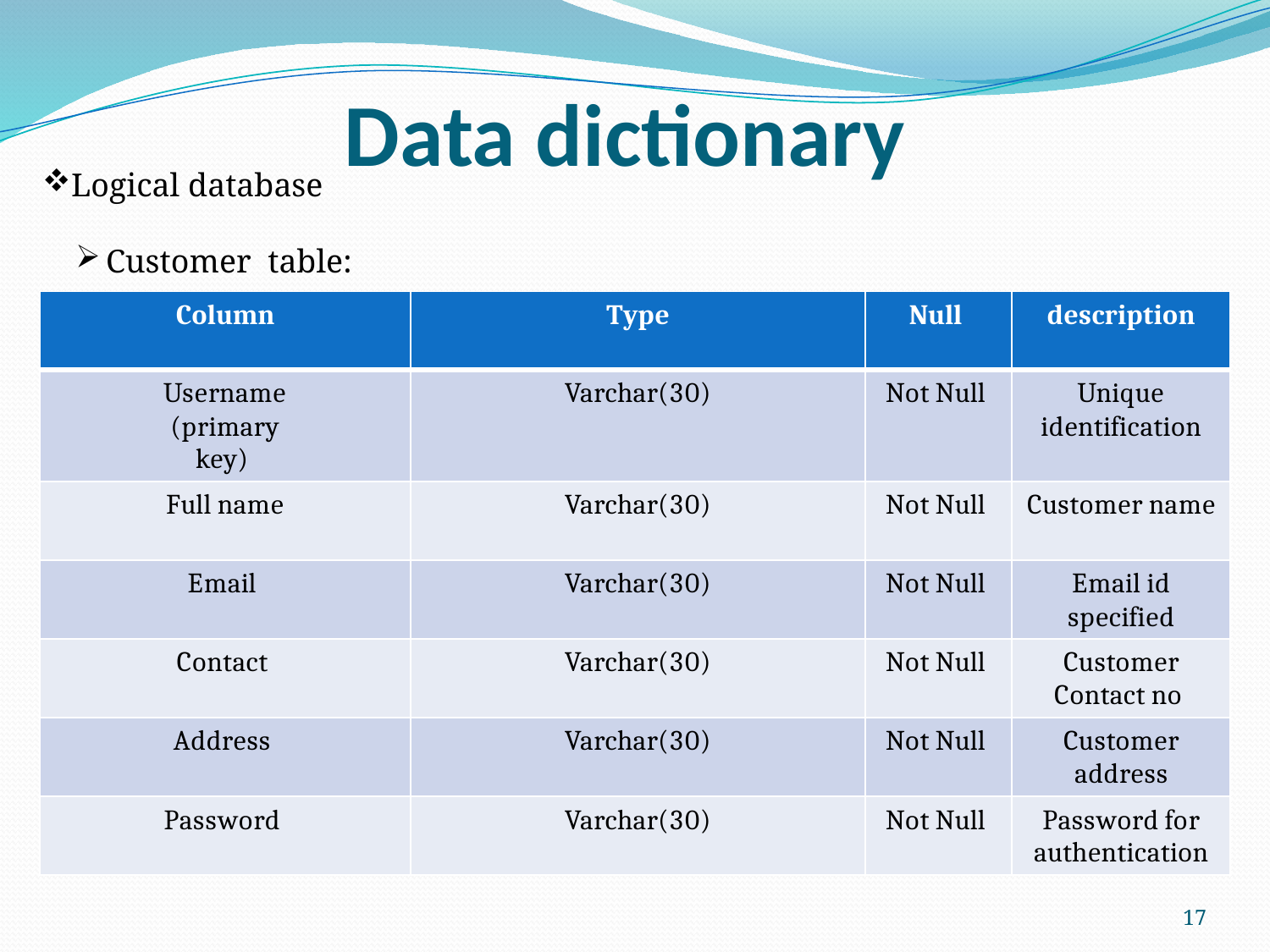

# Data dictionary
Logical database

Customer  table:
| Column | Type | Null | description |
| --- | --- | --- | --- |
| Username (primary key) | Varchar(30) | Not Null | Unique identification |
| Full name | Varchar(30) | Not Null | Customer name |
| Email | Varchar(30) | Not Null | Email id specified |
| Contact | Varchar(30) | Not Null | Customer Contact no |
| Address | Varchar(30) | Not Null | Customer address |
| Password | Varchar(30) | Not Null | Password for authentication |
17